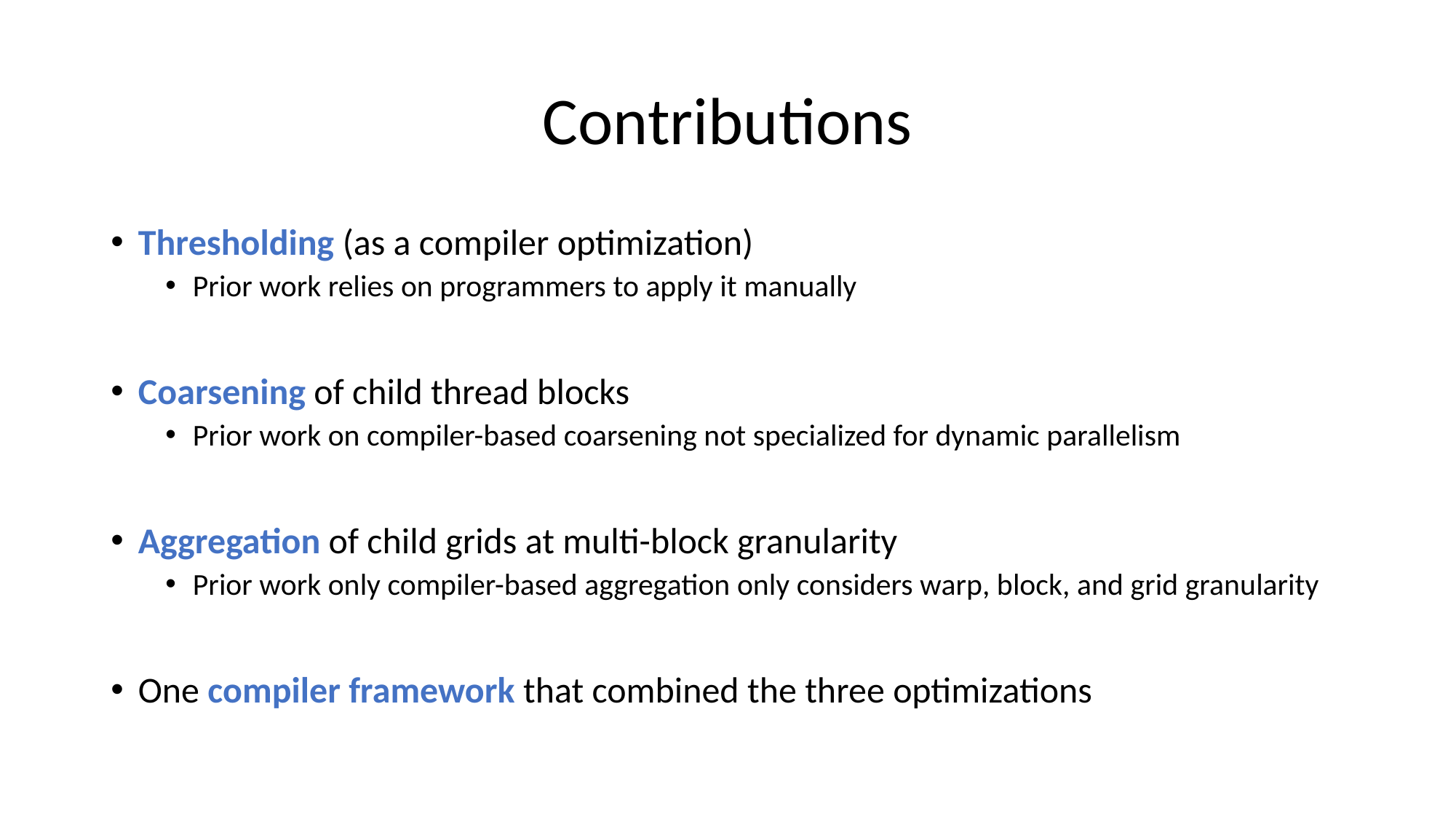

# Contributions
Thresholding (as a compiler optimization)
Prior work relies on programmers to apply it manually

Coarsening of child thread blocks
Prior work on compiler-based coarsening not specialized for dynamic parallelism

Aggregation of child grids at multi-block granularity
Prior work only compiler-based aggregation only considers warp, block, and grid granularity

One compiler framework that combined the three optimizations